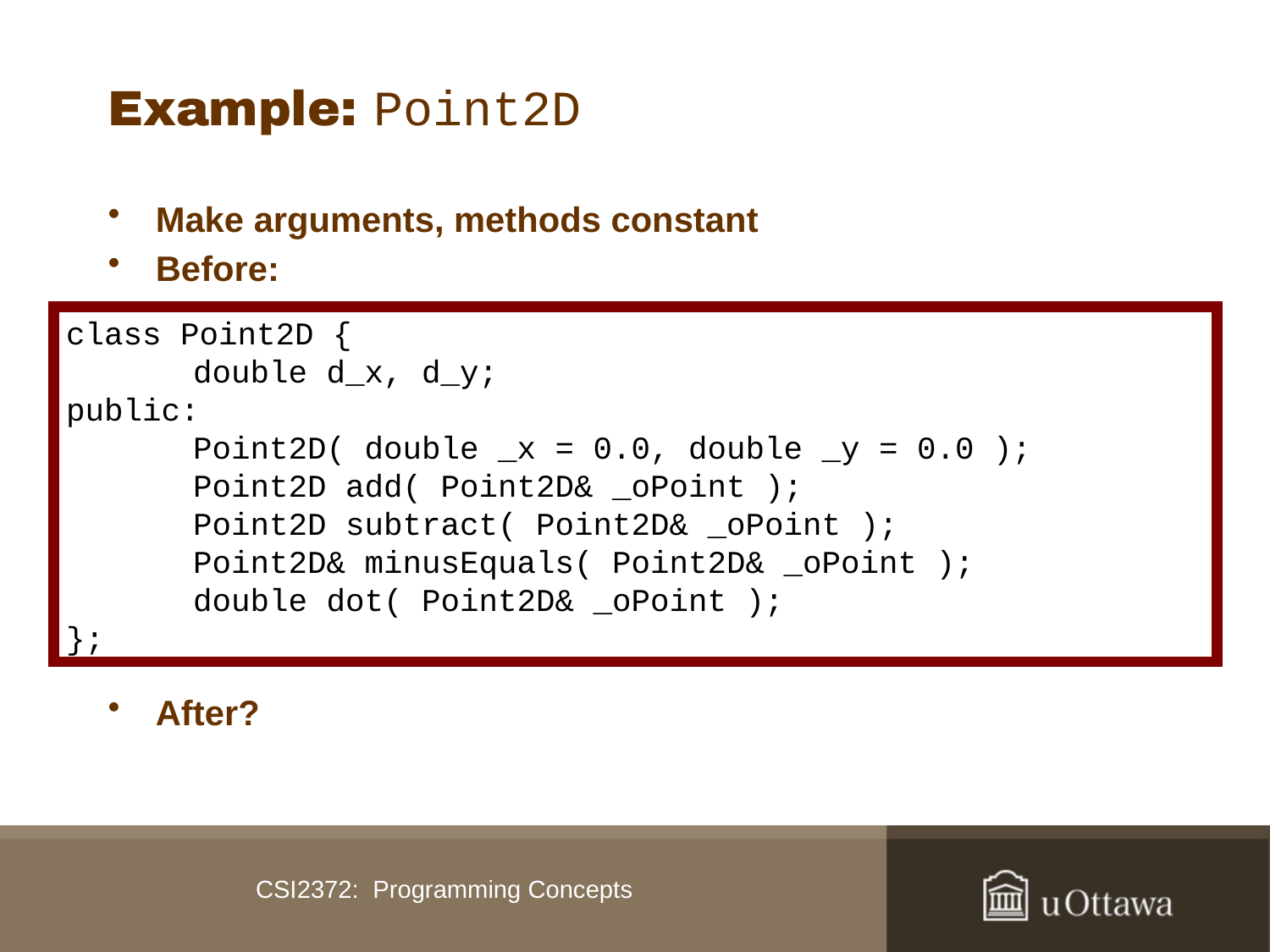

# Example: Point2D
Make arguments, methods constant
Before:

After?
class Point2D {
 	double d_x, d_y;
public:
	Point2D( double _x = 0.0, double _y = 0.0 );
	Point2D add( Point2D& _oPoint );
	Point2D subtract( Point2D& _oPoint );
	Point2D& minusEquals( Point2D& _oPoint );
	double dot( Point2D& _oPoint );
};
CSI2372:  Programming Concepts